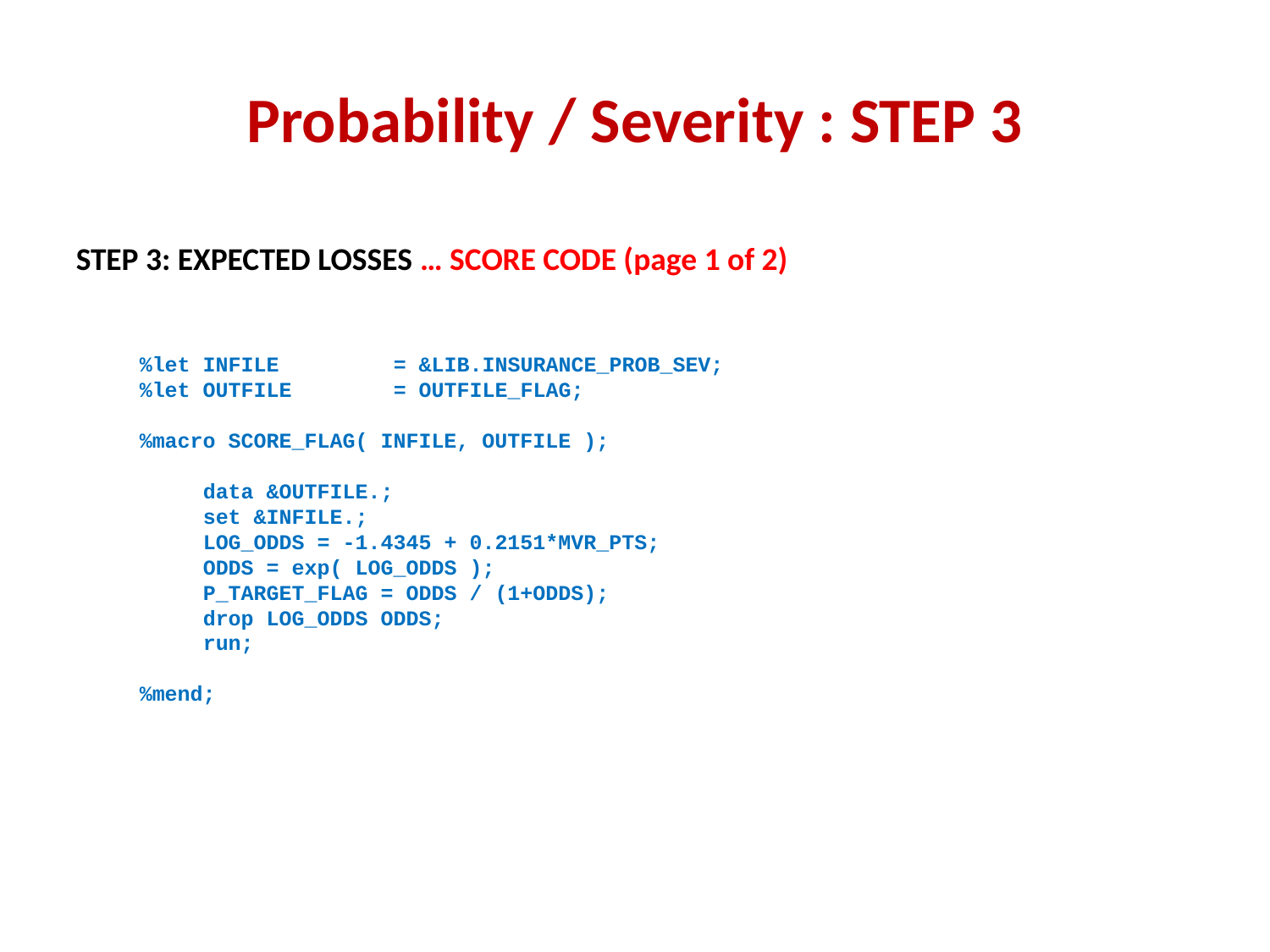

# Probability / Severity : STEP 3
STEP 3: EXPECTED LOSSES … SCORE CODE (page 1 of 2)

%let INFILE 	= &LIB.INSURANCE_PROB_SEV;
%let OUTFILE 	= OUTFILE_FLAG;

%macro SCORE_FLAG( INFILE, OUTFILE );

data &OUTFILE.;
set &INFILE.;
LOG_ODDS = -1.4345 + 0.2151*MVR_PTS;
ODDS = exp( LOG_ODDS );
P_TARGET_FLAG = ODDS / (1+ODDS);
drop LOG_ODDS ODDS;
run;

%mend;